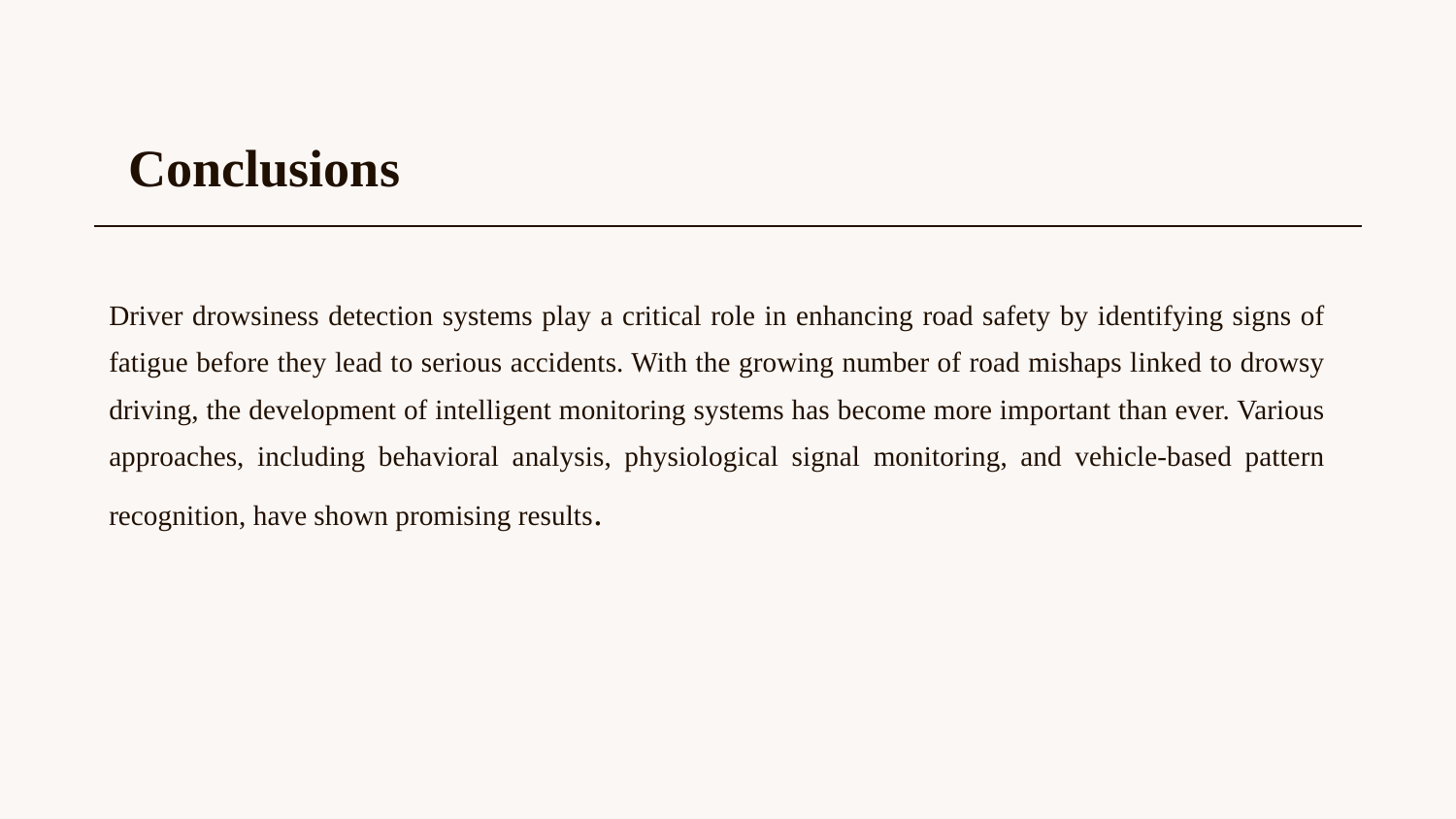

# Conclusions
| Driver drowsiness detection systems play a critical role in enhancing road safety by identifying signs of fatigue before they lead to serious accidents. With the growing number of road mishaps linked to drowsy driving, the development of intelligent monitoring systems has become more important than ever. Various approaches, including behavioral analysis, physiological signal monitoring, and vehicle-based pattern recognition, have shown promising results. |
| --- |